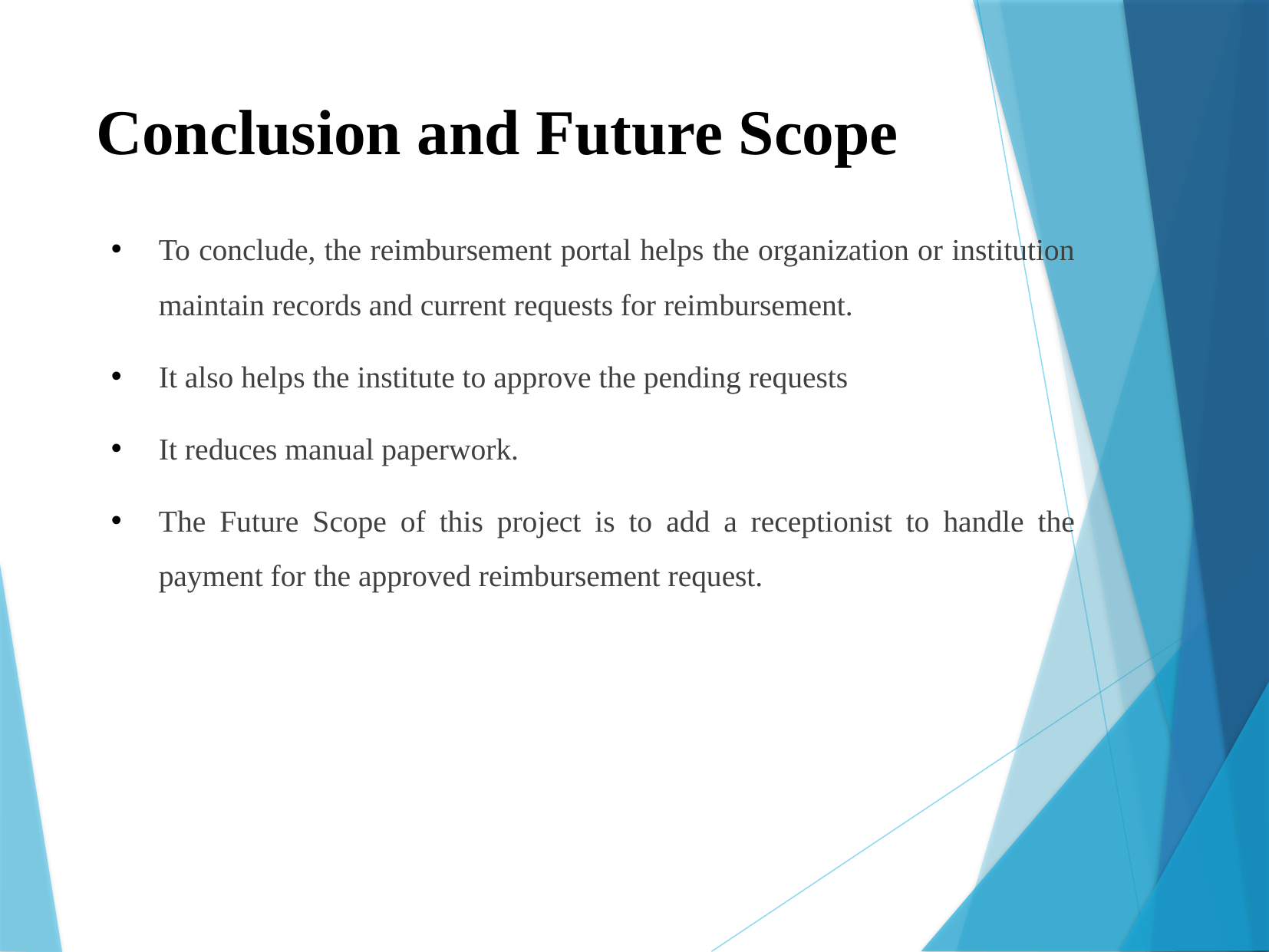

# Conclusion and Future Scope
To conclude, the reimbursement portal helps the organization or institution maintain records and current requests for reimbursement.
It also helps the institute to approve the pending requests
It reduces manual paperwork.
The Future Scope of this project is to add a receptionist to handle the payment for the approved reimbursement request.